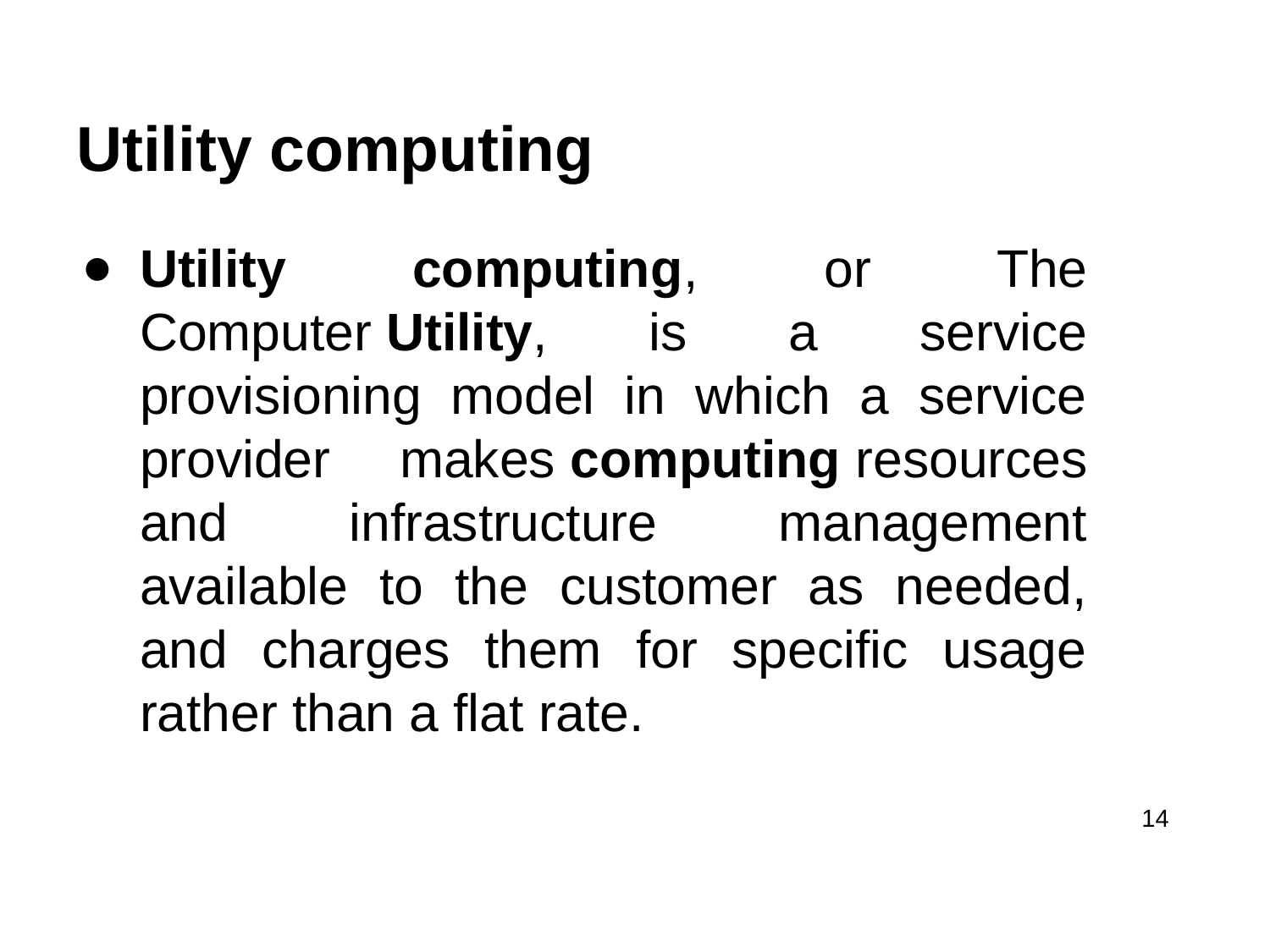

# Utility computing
Utility computing, or The Computer Utility, is a service provisioning model in which a service provider makes computing resources and infrastructure management available to the customer as needed, and charges them for specific usage rather than a flat rate.
14